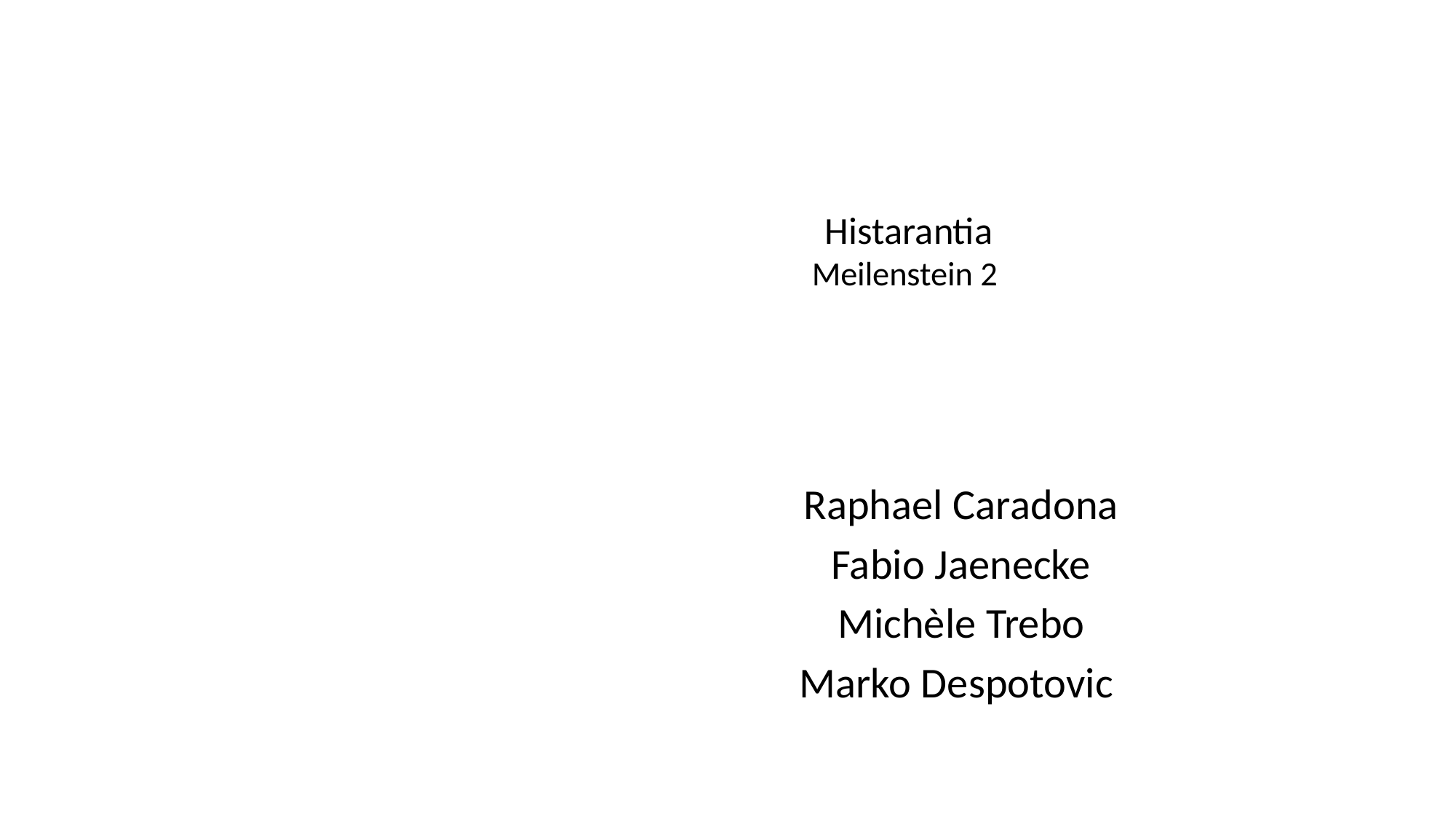

# Histarantia Meilenstein 2
Raphael Caradona
Fabio Jaenecke
Michèle Trebo
Marko Despotovic